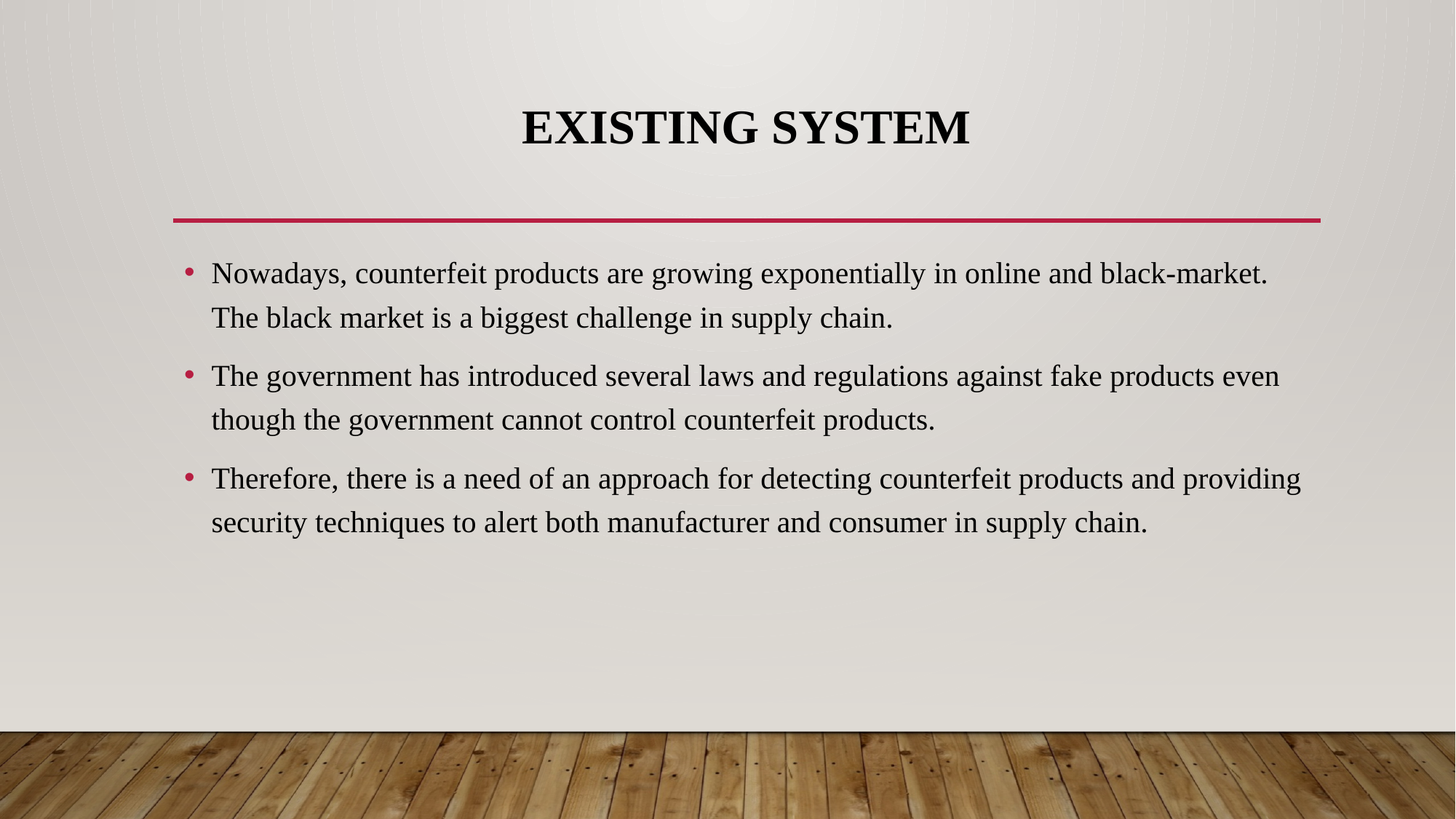

# EXISTING SYSTEM
Nowadays, counterfeit products are growing exponentially in online and black-market. The black market is a biggest challenge in supply chain.
The government has introduced several laws and regulations against fake products even though the government cannot control counterfeit products.
Therefore, there is a need of an approach for detecting counterfeit products and providing security techniques to alert both manufacturer and consumer in supply chain.